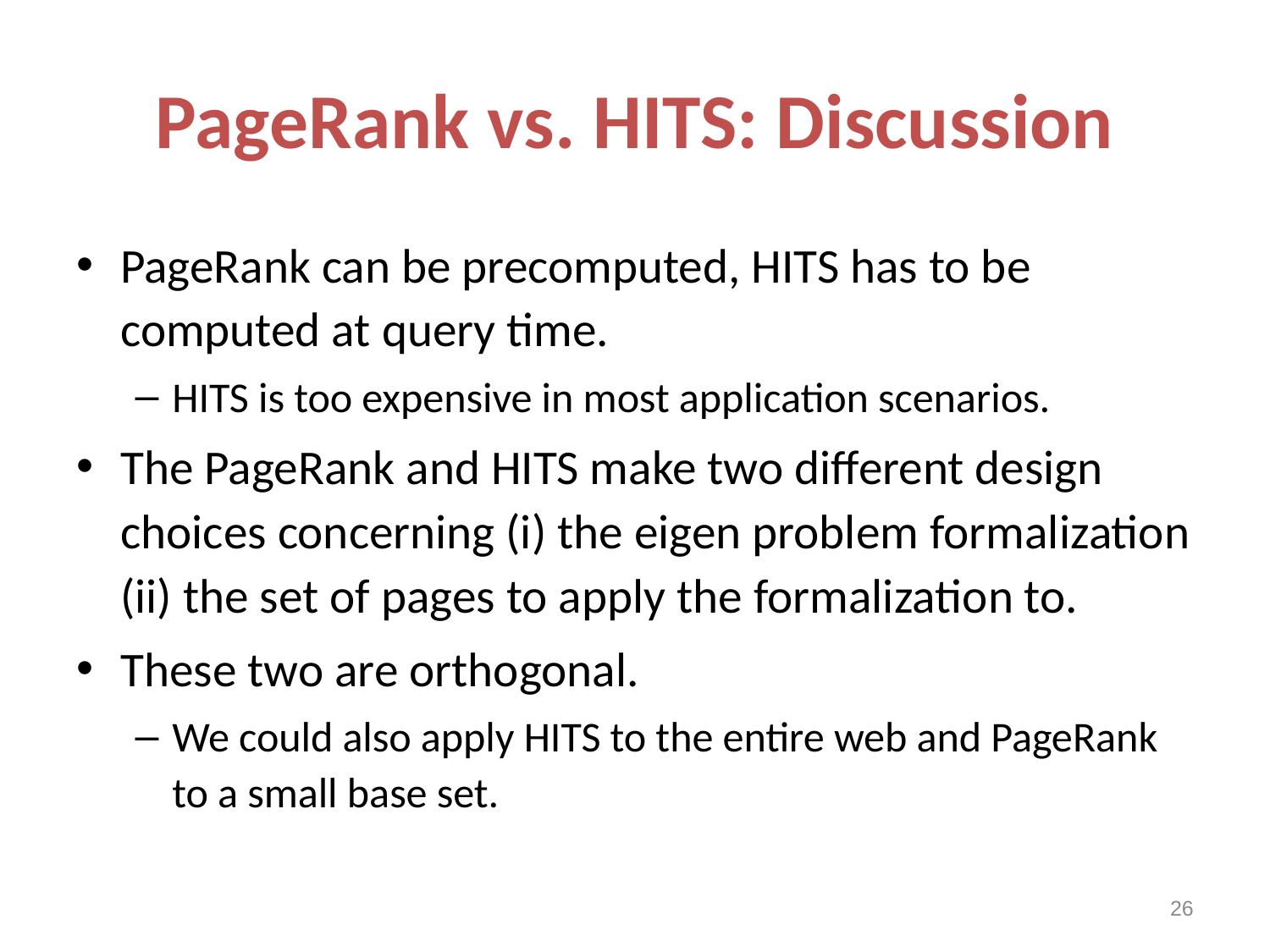

# PageRank vs. HITS: Discussion
PageRank can be precomputed, HITS has to be computed at query time.
HITS is too expensive in most application scenarios.
The PageRank and HITS make two different design choices concerning (i) the eigen problem formalization (ii) the set of pages to apply the formalization to.
These two are orthogonal.
We could also apply HITS to the entire web and PageRank to a small base set.
26